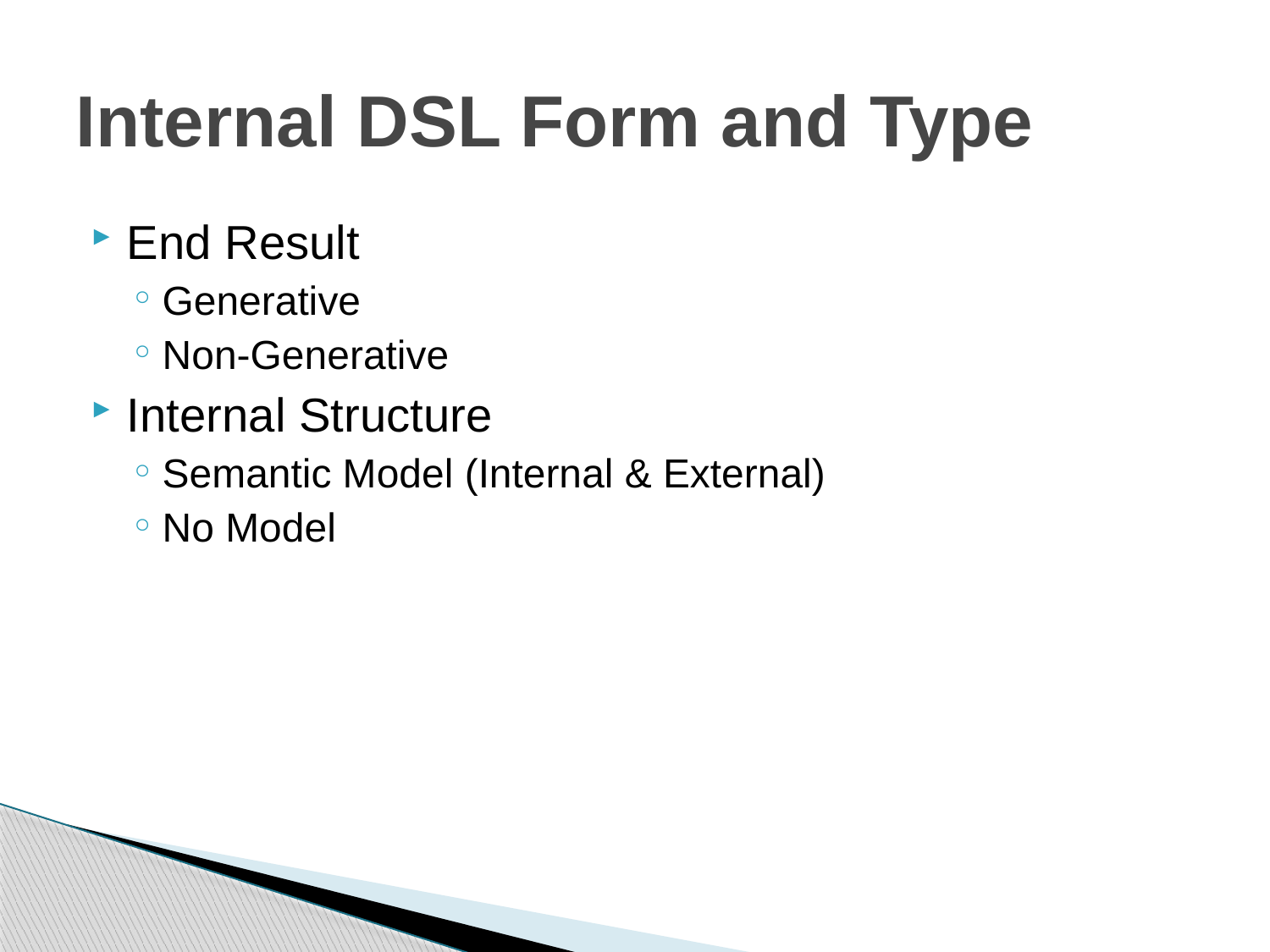

# Internal DSL Form and Type
End Result
Generative
Non-Generative
Internal Structure
Semantic Model (Internal & External)
No Model